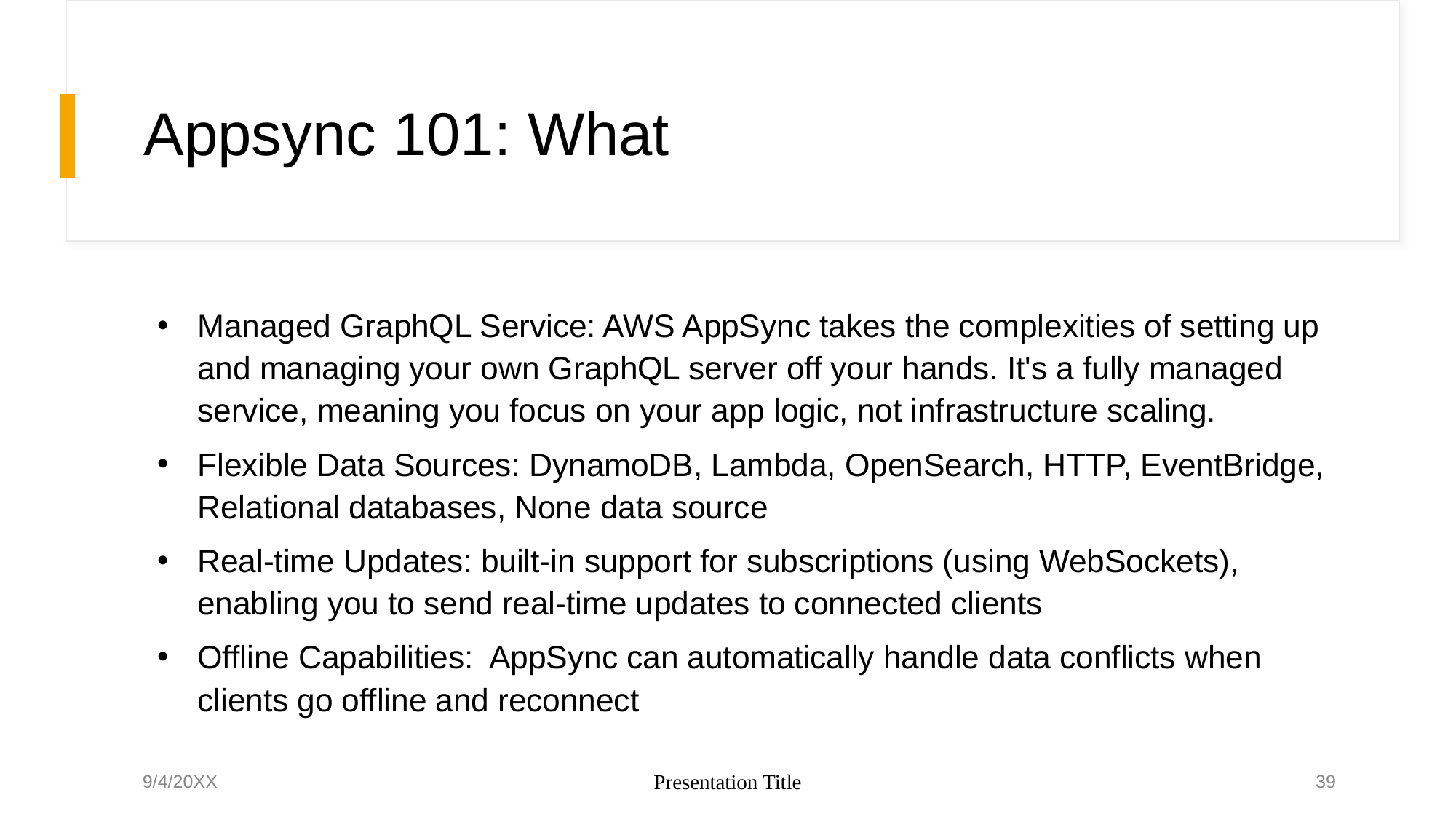

# Appsync 101: What
Managed GraphQL Service: AWS AppSync takes the complexities of setting up and managing your own GraphQL server off your hands. It's a fully managed service, meaning you focus on your app logic, not infrastructure scaling.
Flexible Data Sources: DynamoDB, Lambda, OpenSearch, HTTP, EventBridge, Relational databases, None data source
Real-time Updates: built-in support for subscriptions (using WebSockets), enabling you to send real-time updates to connected clients
Offline Capabilities:  AppSync can automatically handle data conflicts when clients go offline and reconnect
9/4/20XX
Presentation Title
39